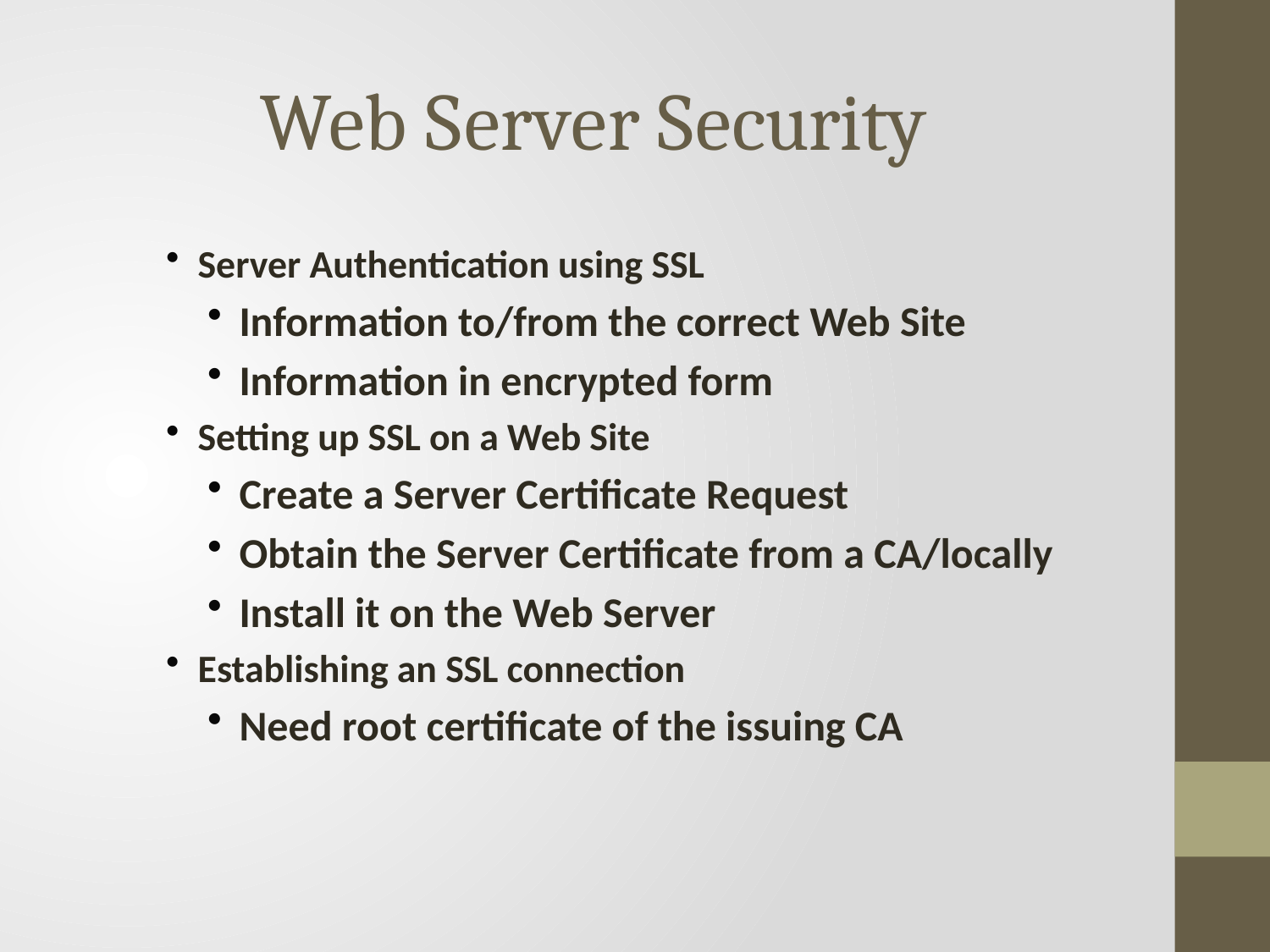

# Web Server Security
Server Authentication using SSL
Information to/from the correct Web Site
Information in encrypted form
Setting up SSL on a Web Site
Create a Server Certificate Request
Obtain the Server Certificate from a CA/locally
Install it on the Web Server
Establishing an SSL connection
Need root certificate of the issuing CA